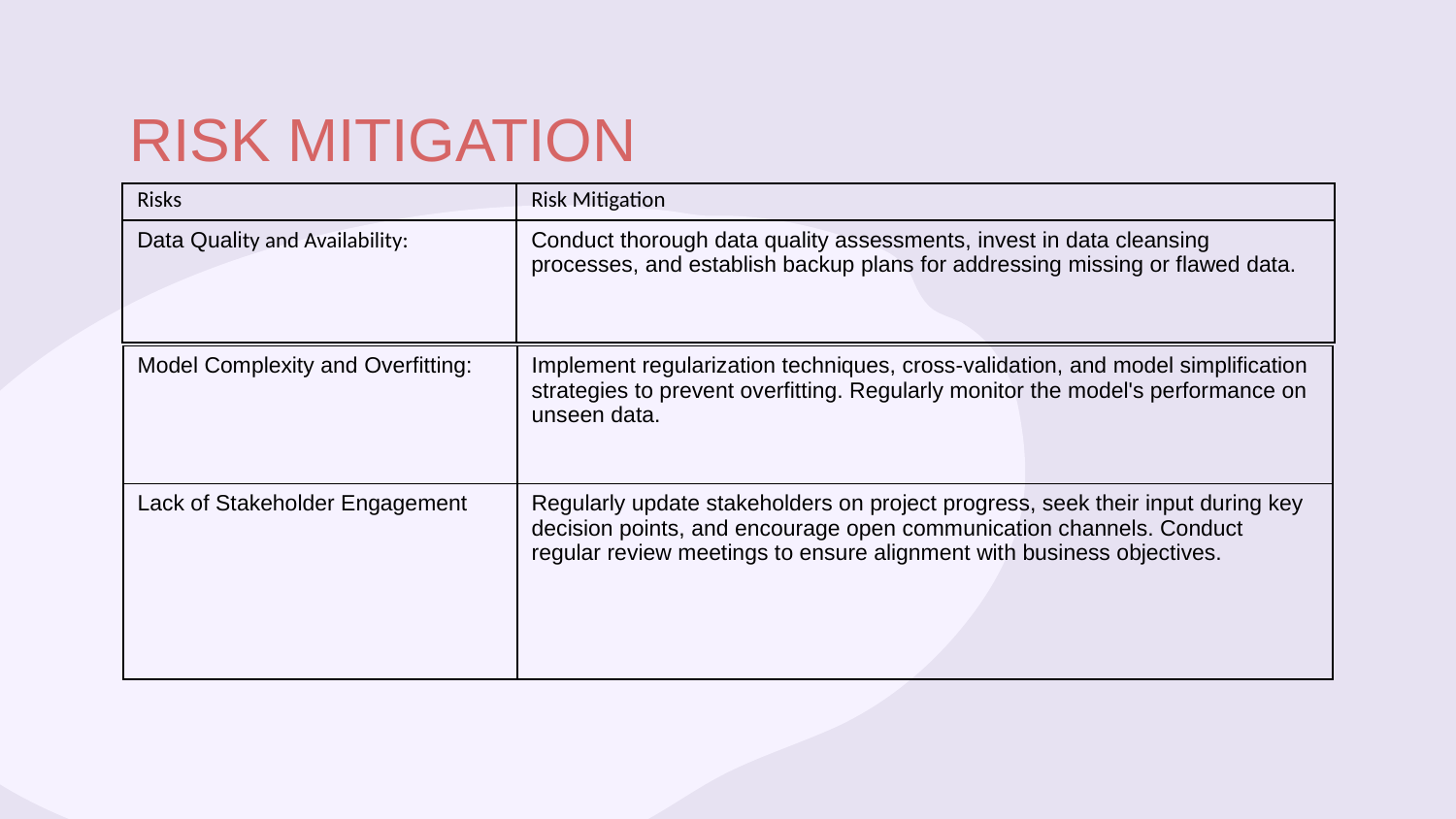

# RISK MITIGATION
| Risks | Risk Mitigation |
| --- | --- |
| Data Quality and Availability: | Conduct thorough data quality assessments, invest in data cleansing processes, and establish backup plans for addressing missing or flawed data. |
| Model Complexity and Overfitting: | Implement regularization techniques, cross-validation, and model simplification strategies to prevent overfitting. Regularly monitor the model's performance on unseen data. |
| --- | --- |
| Lack of Stakeholder Engagement | Regularly update stakeholders on project progress, seek their input during key decision points, and encourage open communication channels. Conduct regular review meetings to ensure alignment with business objectives. |